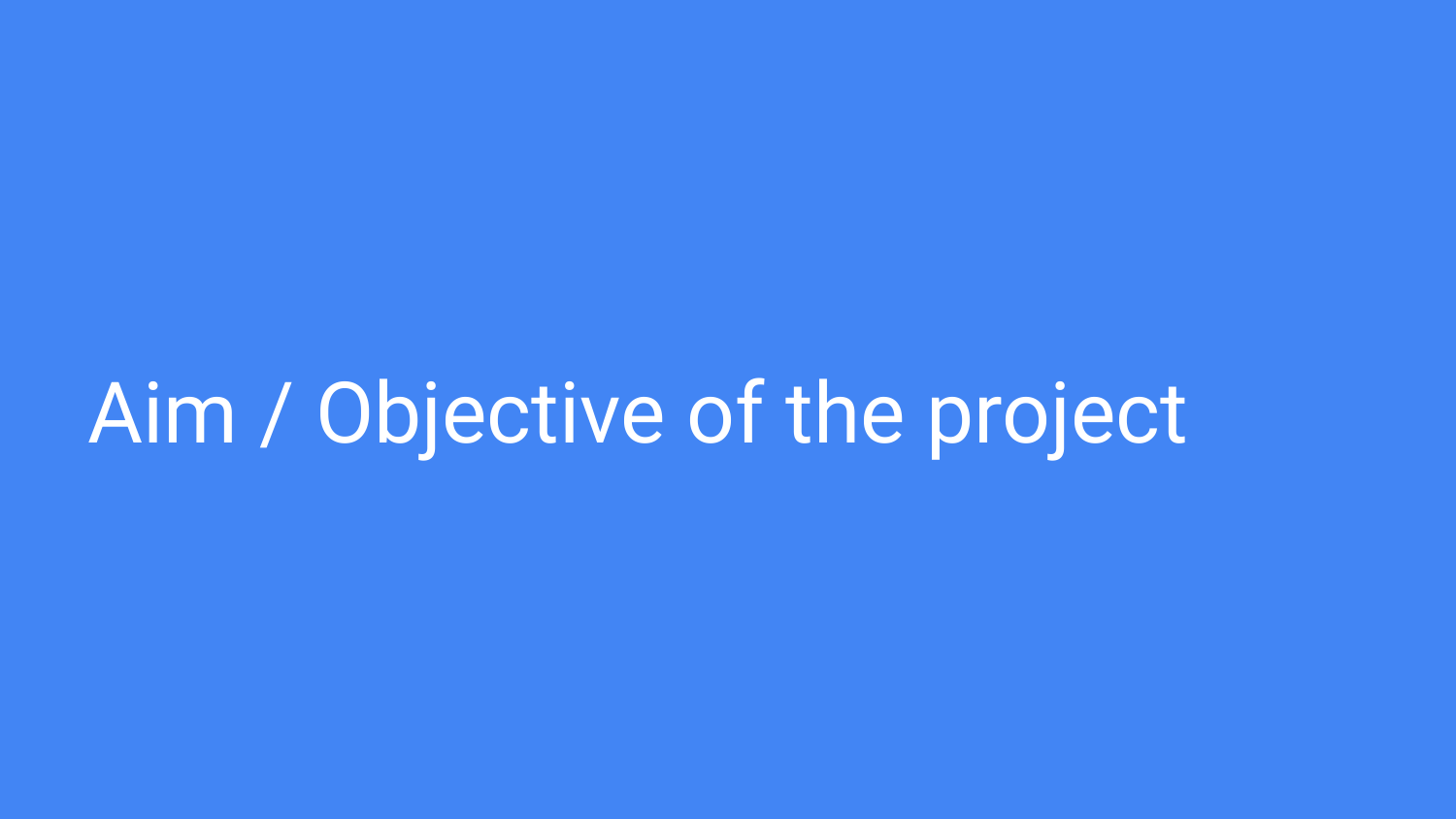

# Aim / Objective of the project